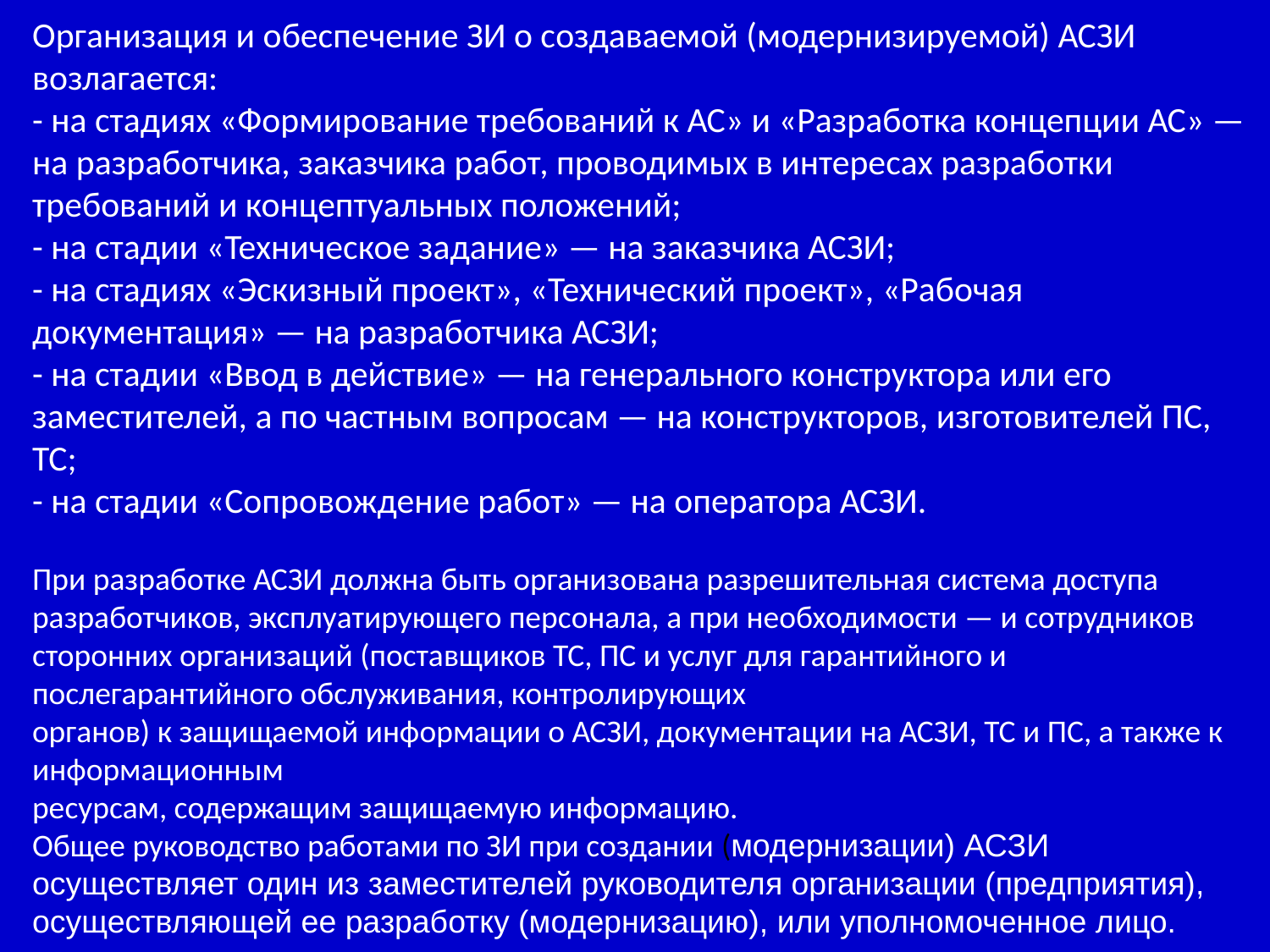

Организация и обеспечение ЗИ о создаваемой (модернизируемой) АСЗИ возлагается:
- на стадиях «Формирование требований к АС» и «Разработка концепции АС» — на разработчика, заказчика работ, проводимых в интересах разработки требований и концептуальных положений;
- на стадии «Техническое задание» — на заказчика АСЗИ;
- на стадиях «Эскизный проект», «Технический проект», «Рабочая документация» — на разработчика АСЗИ;
- на стадии «Ввод в действие» — на генерального конструктора или его заместителей, а по частным вопросам — на конструкторов, изготовителей ПС, ТС;
- на стадии «Сопровождение работ» — на оператора АСЗИ.

При разработке АСЗИ должна быть организована разрешительная система доступа разработчиков, эксплуатирующего персонала, а при необходимости — и сотрудников сторонних организаций (поставщиков ТС, ПС и услуг для гарантийного и послегарантийного обслуживания, контролирующих
органов) к защищаемой информации о АСЗИ, документации на АСЗИ, ТС и ПС, а также к информационным
ресурсам, содержащим защищаемую информацию.
Общее руководство работами по ЗИ при создании (модернизации) АСЗИ осуществляет один из заместителей руководителя организации (предприятия), осуществляющей ее разработку (модернизацию), или уполномоченное лицо.